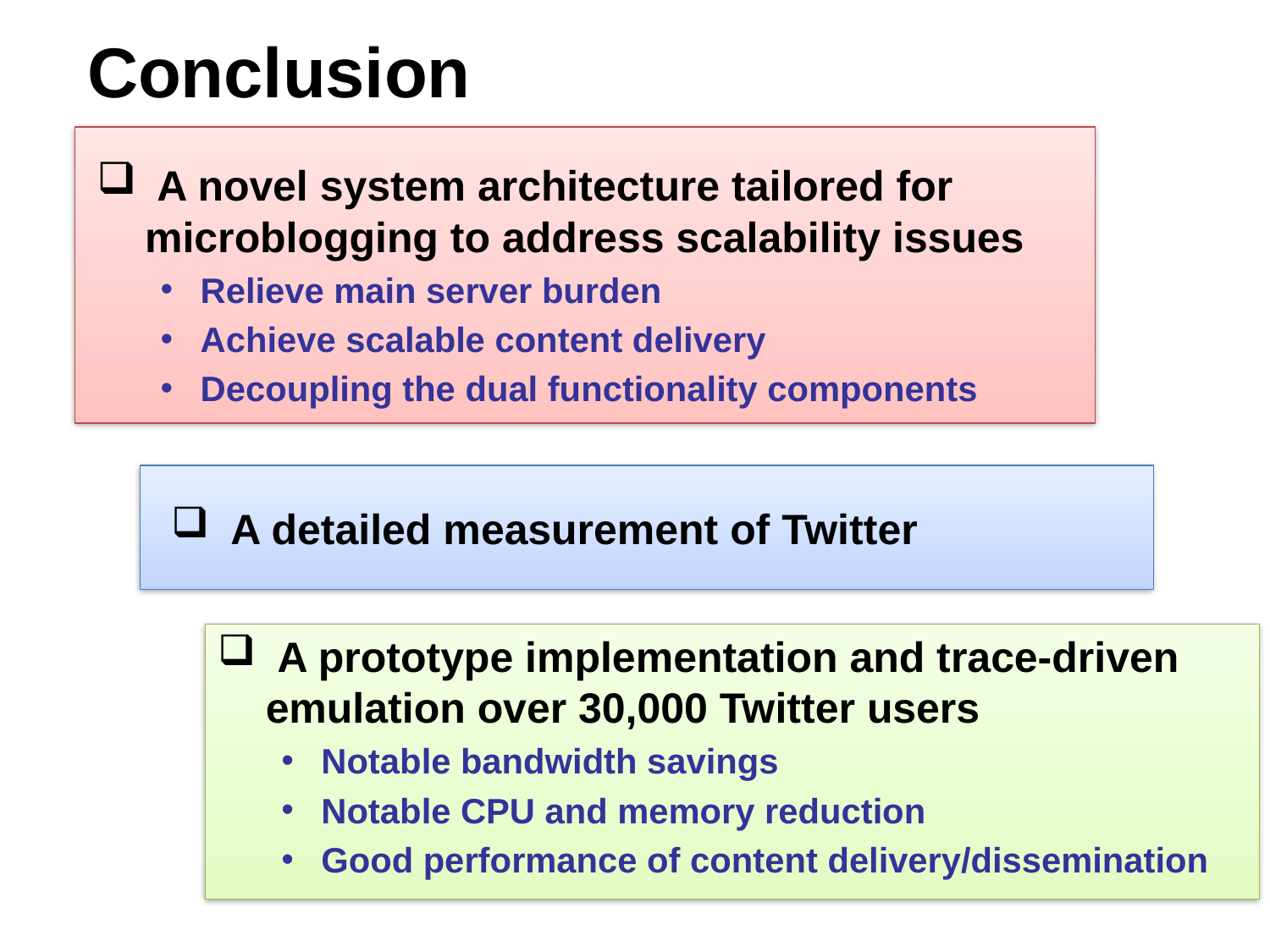

Conclusion

 A novel system architecture tailored for microblogging to address scalability issues
Relieve main server burden
Achieve scalable content delivery
Decoupling the dual functionality components

 A detailed measurement of Twitter

 A prototype implementation and trace-driven emulation over 30,000 Twitter users
Notable bandwidth savings
Notable CPU and memory reduction
Good performance of content delivery/dissemination